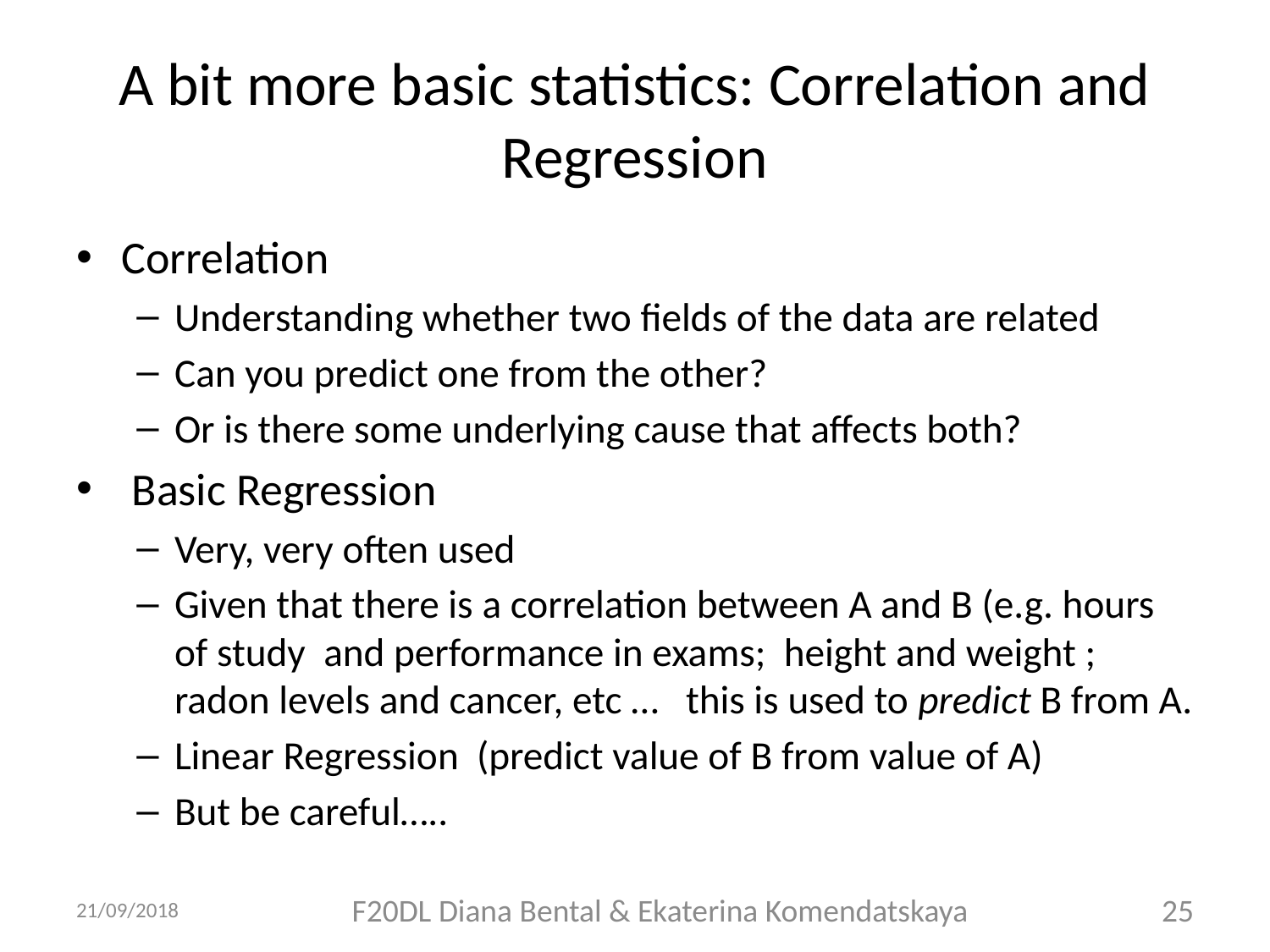

# A bit more basic statistics: Correlation and Regression
Correlation
Understanding whether two fields of the data are related
Can you predict one from the other?
Or is there some underlying cause that affects both?
 Basic Regression
Very, very often used
Given that there is a correlation between A and B (e.g. hours of study  and performance in exams;  height and weight ; radon levels and cancer, etc …   this is used to predict B from A.
Linear Regression  (predict value of B from value of A)
But be careful…..

21/09/2018
F20DL Diana Bental & Ekaterina Komendatskaya
25